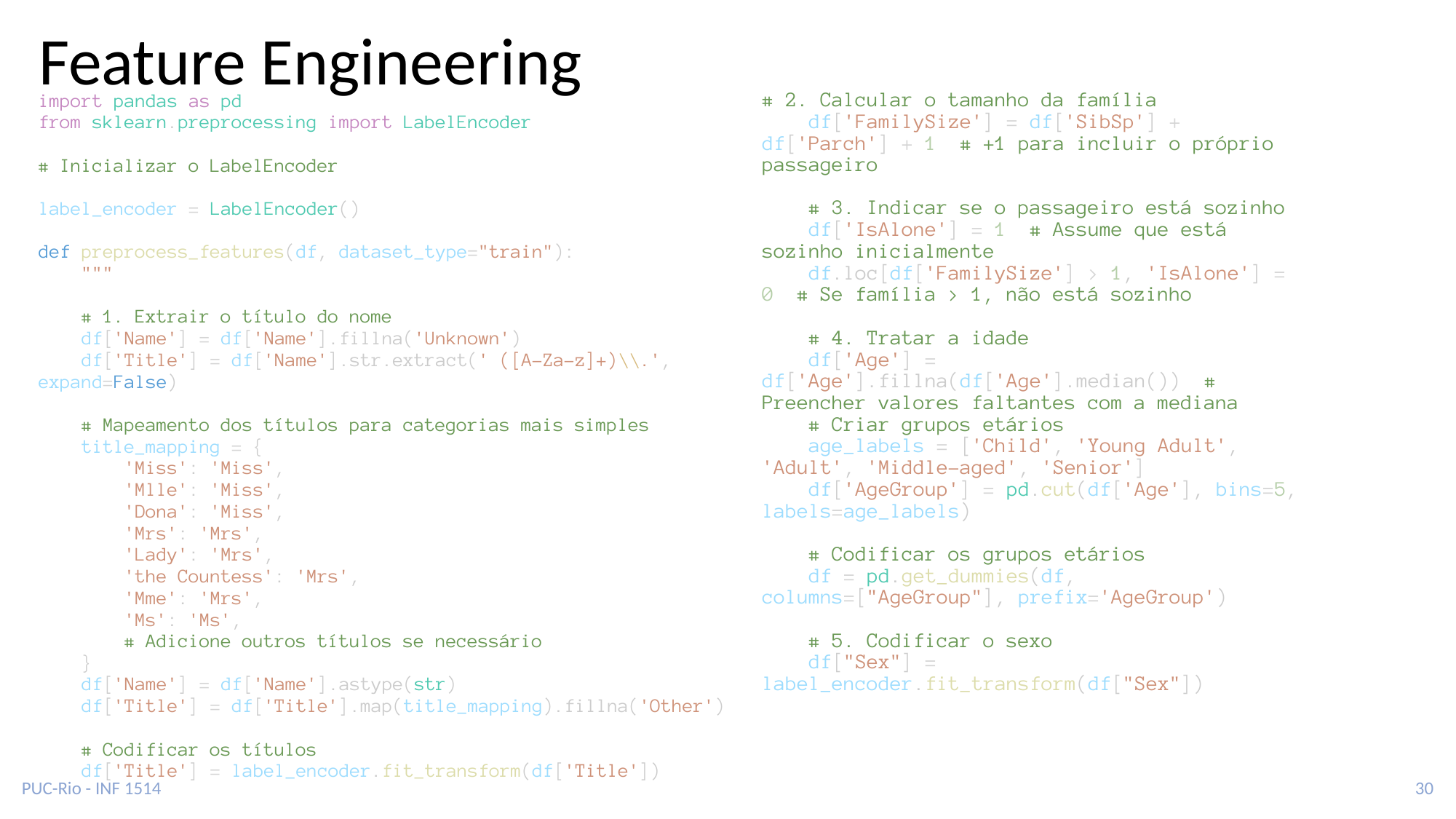

# Feature Engineering
import pandas as pd
from sklearn.preprocessing import LabelEncoder
# Inicializar o LabelEncoder

label_encoder = LabelEncoder()
def preprocess_features(df, dataset_type="train"):
    """

    # 1. Extrair o título do nome
    df['Name'] = df['Name'].fillna('Unknown')
    df['Title'] = df['Name'].str.extract(' ([A-Za-z]+)\\.', expand=False)

    # Mapeamento dos títulos para categorias mais simples
    title_mapping = {
        'Miss': 'Miss',
        'Mlle': 'Miss',
        'Dona': 'Miss',
        'Mrs': 'Mrs',
        'Lady': 'Mrs',
        'the Countess': 'Mrs',
        'Mme': 'Mrs',
        'Ms': 'Ms',
        # Adicione outros títulos se necessário
    }
    df['Name'] = df['Name'].astype(str)
    df['Title'] = df['Title'].map(title_mapping).fillna('Other')

    # Codificar os títulos
    df['Title'] = label_encoder.fit_transform(df['Title'])
# 2. Calcular o tamanho da família
    df['FamilySize'] = df['SibSp'] + df['Parch'] + 1  # +1 para incluir o próprio passageiro

    # 3. Indicar se o passageiro está sozinho
    df['IsAlone'] = 1  # Assume que está sozinho inicialmente
    df.loc[df['FamilySize'] > 1, 'IsAlone'] = 0  # Se família > 1, não está sozinho

    # 4. Tratar a idade
    df['Age'] = df['Age'].fillna(df['Age'].median())  # Preencher valores faltantes com a mediana
    # Criar grupos etários
    age_labels = ['Child', 'Young Adult', 'Adult', 'Middle-aged', 'Senior']
    df['AgeGroup'] = pd.cut(df['Age'], bins=5, labels=age_labels)

    # Codificar os grupos etários
    df = pd.get_dummies(df, columns=["AgeGroup"], prefix='AgeGroup')

    # 5. Codificar o sexo
    df["Sex"] = label_encoder.fit_transform(df["Sex"])
PUC-Rio - INF 1514
30